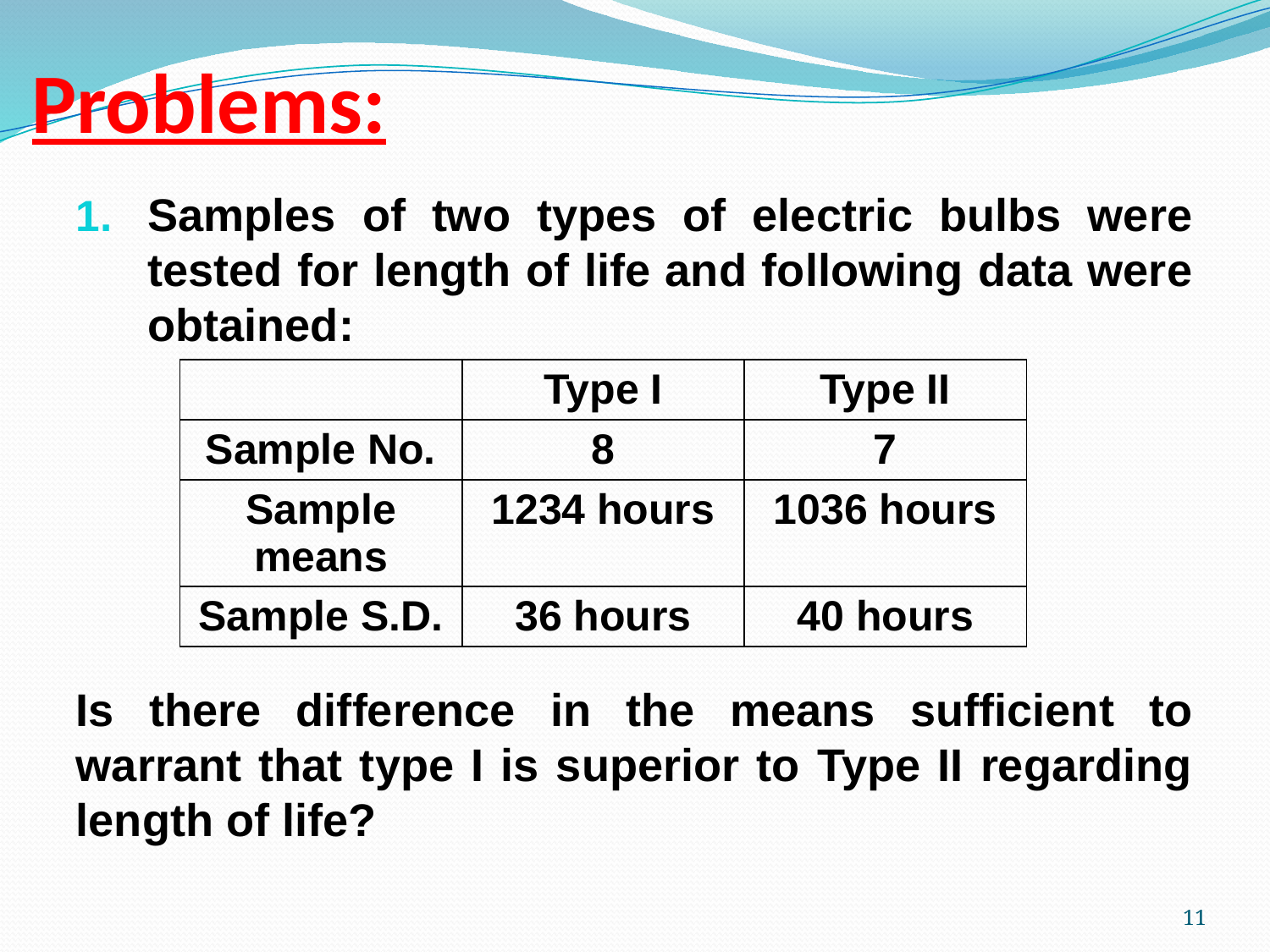

# Problems:
Samples of two types of electric bulbs were tested for length of life and following data were obtained:

Is there difference in the means sufficient to warrant that type I is superior to Type II regarding length of life?
|  | Type I | Type II |
| --- | --- | --- |
| Sample No. | 8 | 7 |
| Sample means | 1234 hours | 1036 hours |
| Sample S.D. | 36 hours | 40 hours |
11